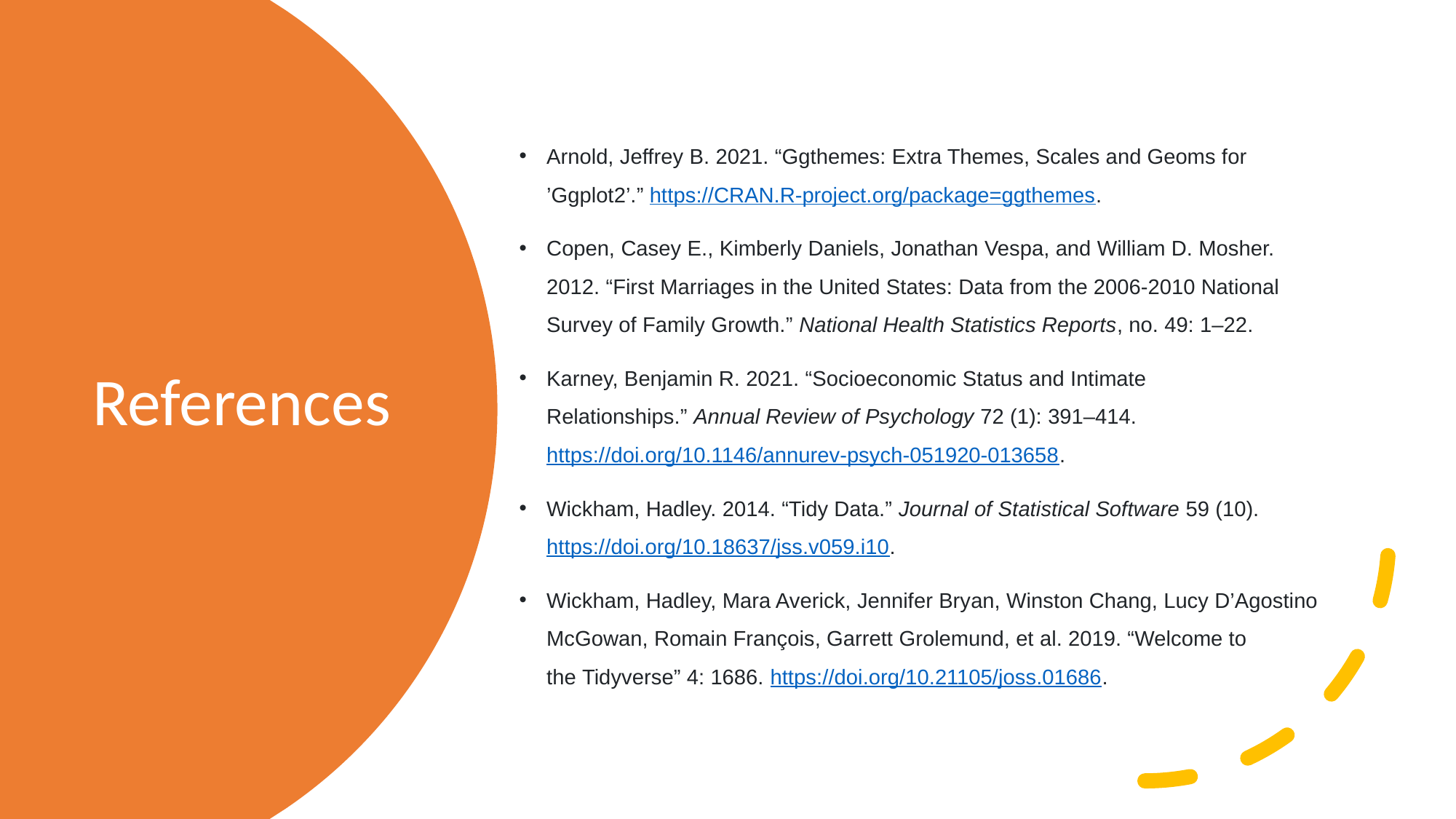

Arnold, Jeffrey B. 2021. “Ggthemes: Extra Themes, Scales and Geoms for ’Ggplot2’.” https://CRAN.R-project.org/package=ggthemes.
Copen, Casey E., Kimberly Daniels, Jonathan Vespa, and William D. Mosher. 2012. “First Marriages in the United States: Data from the 2006-2010 National Survey of Family Growth.” National Health Statistics Reports, no. 49: 1–22.
Karney, Benjamin R. 2021. “Socioeconomic Status and Intimate Relationships.” Annual Review of Psychology 72 (1): 391–414. https://doi.org/10.1146/annurev-psych-051920-013658.
Wickham, Hadley. 2014. “Tidy Data.” Journal of Statistical Software 59 (10). https://doi.org/10.18637/jss.v059.i10.
Wickham, Hadley, Mara Averick, Jennifer Bryan, Winston Chang, Lucy D’Agostino McGowan, Romain François, Garrett Grolemund, et al. 2019. “Welcome to the Tidyverse” 4: 1686. https://doi.org/10.21105/joss.01686.
# References